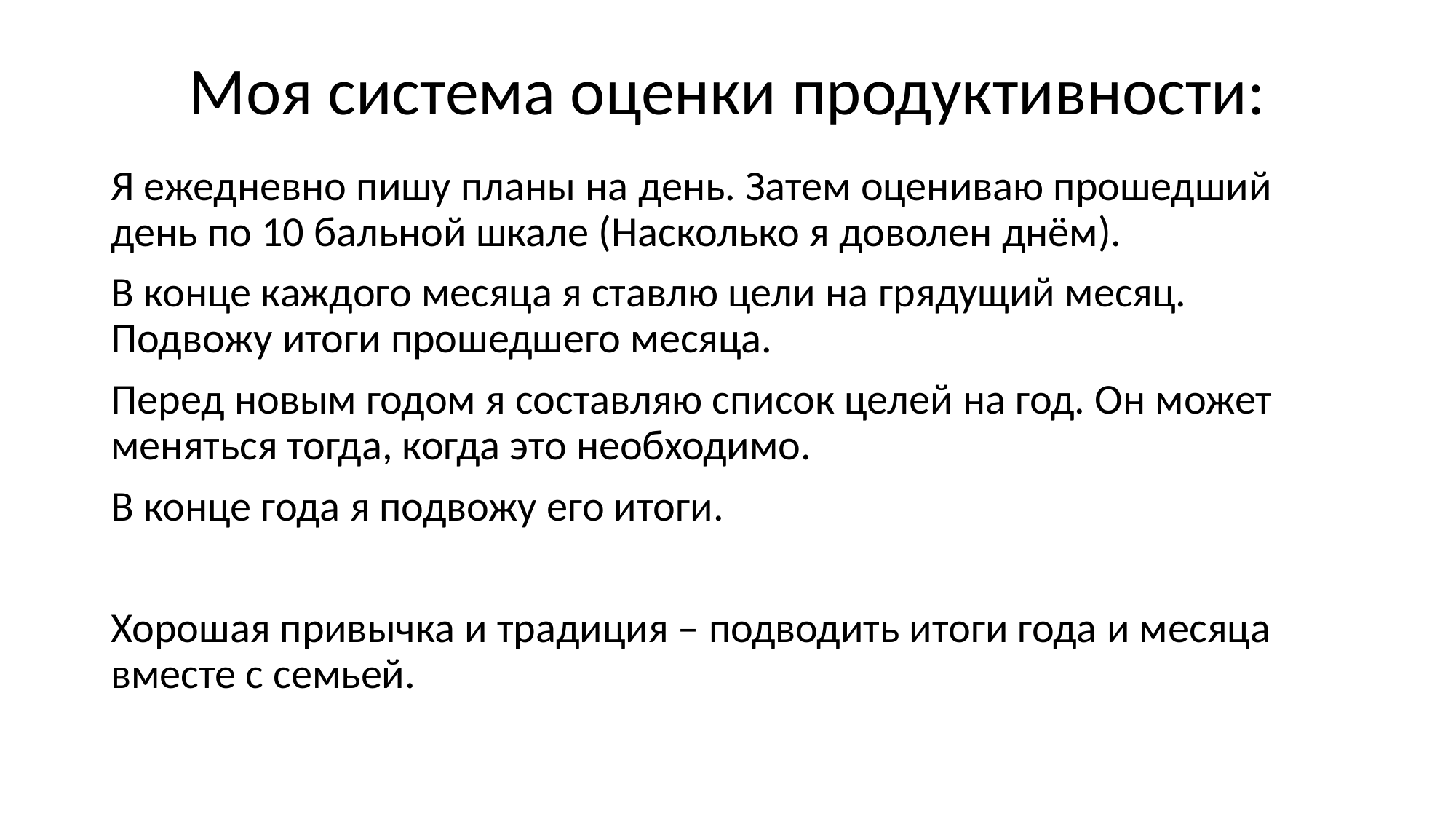

# Моя система оценки продуктивности:
Я ежедневно пишу планы на день. Затем оцениваю прошедший день по 10 бальной шкале (Насколько я доволен днём).
В конце каждого месяца я ставлю цели на грядущий месяц. Подвожу итоги прошедшего месяца.
Перед новым годом я составляю список целей на год. Он может меняться тогда, когда это необходимо.
В конце года я подвожу его итоги.

Хорошая привычка и традиция – подводить итоги года и месяца вместе с семьей.